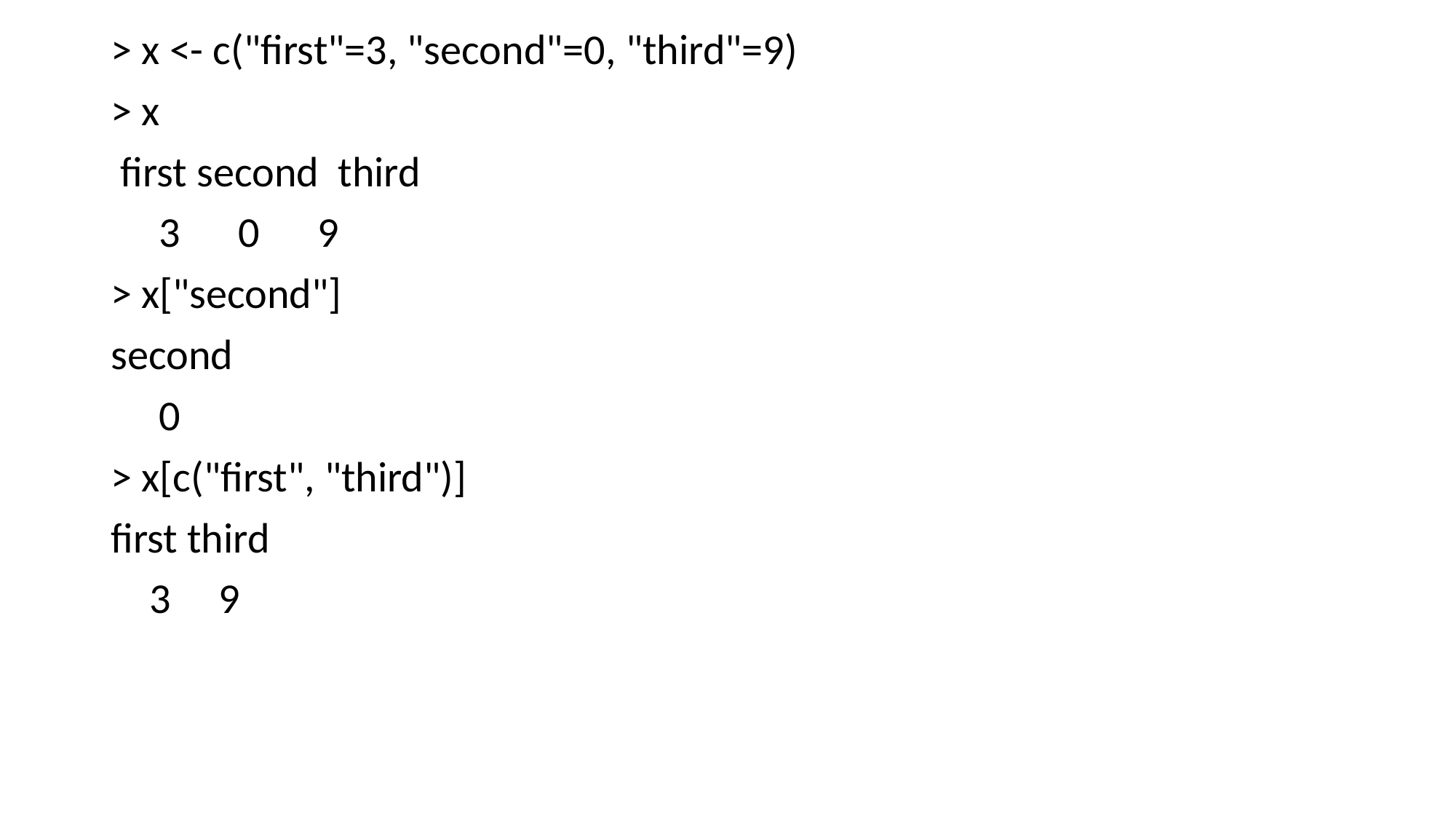

> x <- c("first"=3, "second"=0, "third"=9)
> x
 first second  third
     3      0      9
> x["second"]
second
     0
> x[c("first", "third")]
first third
    3     9